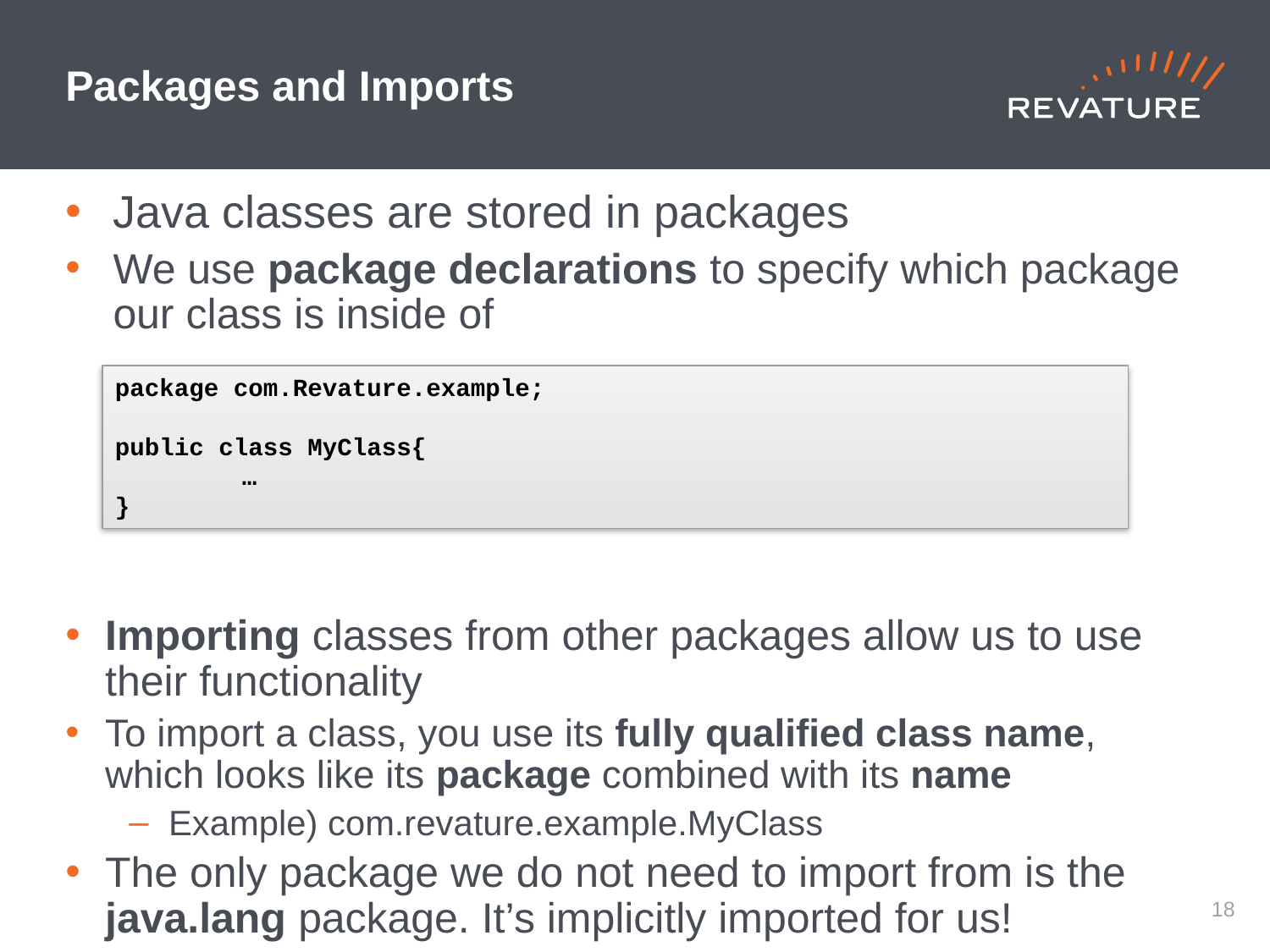

# Packages and Imports
Java classes are stored in packages
We use package declarations to specify which package our class is inside of

Importing classes from other packages allow us to use their functionality
To import a class, you use its fully qualified class name, which looks like its package combined with its name
Example) com.revature.example.MyClass
The only package we do not need to import from is the java.lang package. It’s implicitly imported for us!
Contains String class and System.out.println() method

package com.Revature.example;

public class MyClass{
	…
}
18